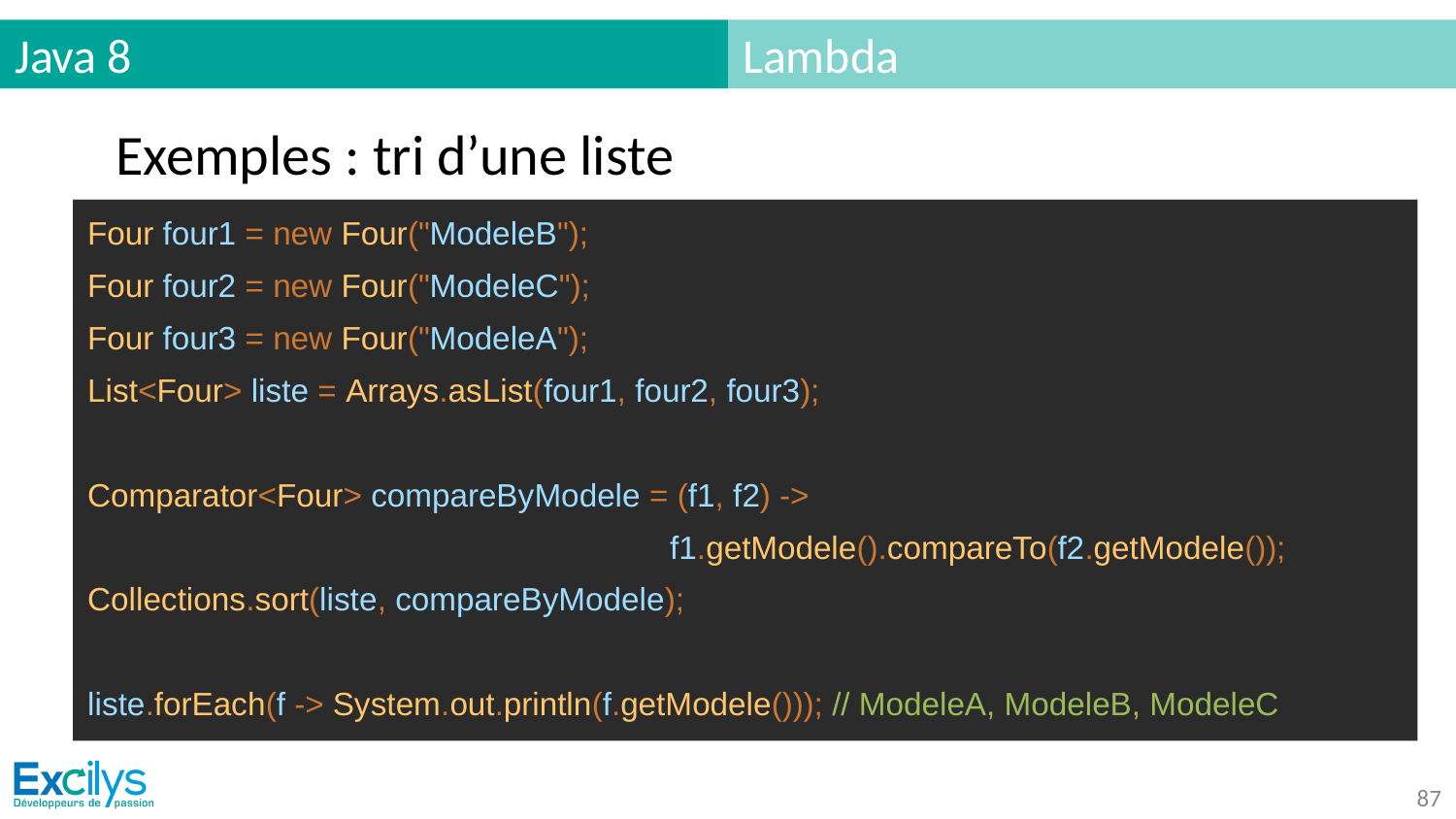

# Java 8
Lambda
Exemples : tri d’une liste
Four four1 = new Four("ModeleB");
Four four2 = new Four("ModeleC");
Four four3 = new Four("ModeleA");
List<Four> liste = Arrays.asList(four1, four2, four3);

Comparator<Four> compareByModele = (f1, f2) -> 								f1.getModele().compareTo(f2.getModele());
Collections.sort(liste, compareByModele);

liste.forEach(f -> System.out.println(f.getModele())); // ModeleA, ModeleB, ModeleC
87